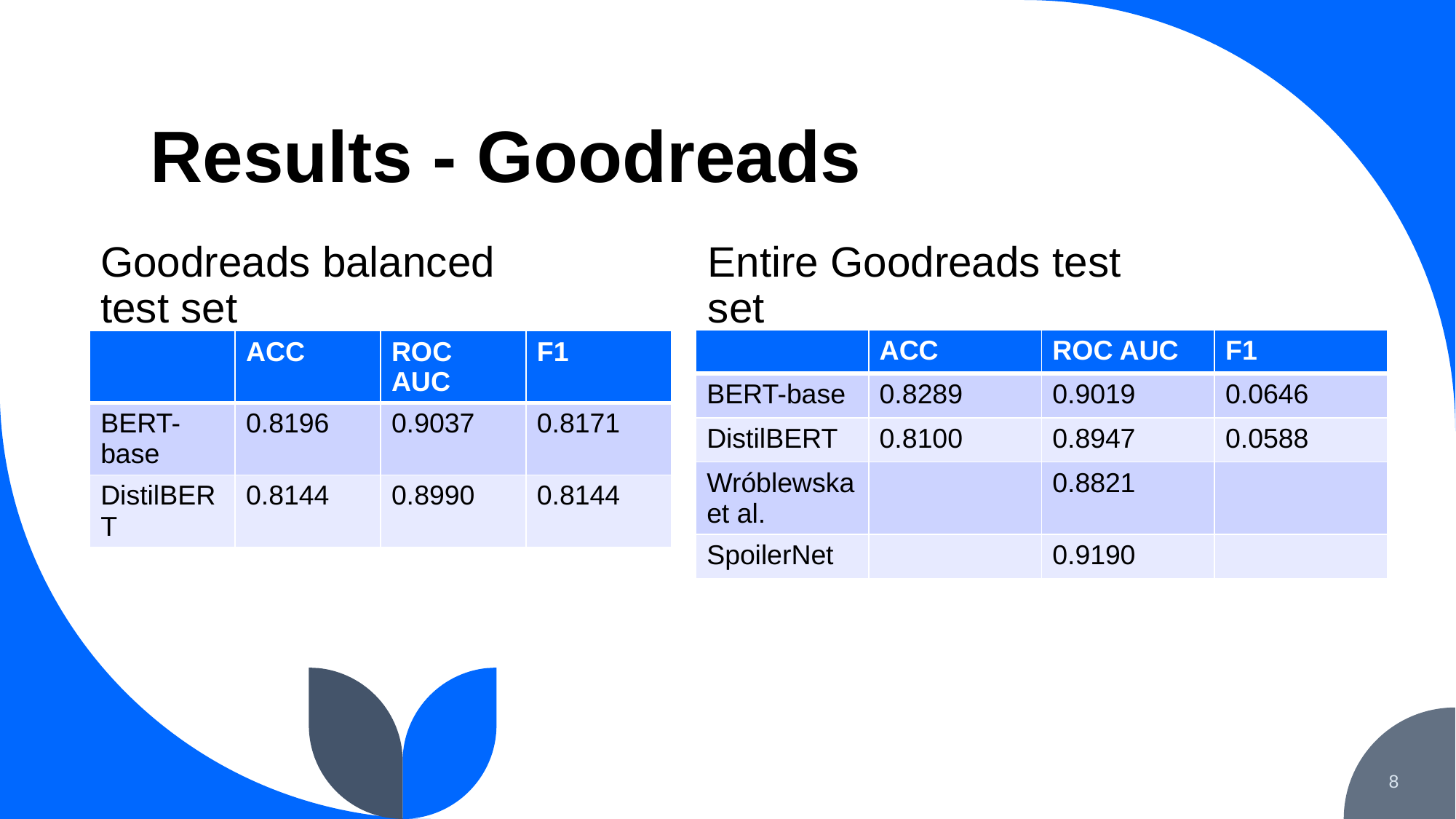

# Results - Goodreads
Goodreads balanced test set
Entire Goodreads test set
|  | ACC | ROC AUC | F1 |
| --- | --- | --- | --- |
| BERT-base | 0.8289 | 0.9019 | 0.0646 |
| DistilBERT | 0.8100 | 0.8947 | 0.0588 |
| Wróblewska et al. |  | 0.8821 |  |
| SpoilerNet |  | 0.9190 |  |
|  | ACC | ROC AUC | F1 |
| --- | --- | --- | --- |
| BERT-base | 0.8196 | 0.9037 | 0.8171 |
| DistilBERT | 0.8144 | 0.8990 | 0.8144 |
8